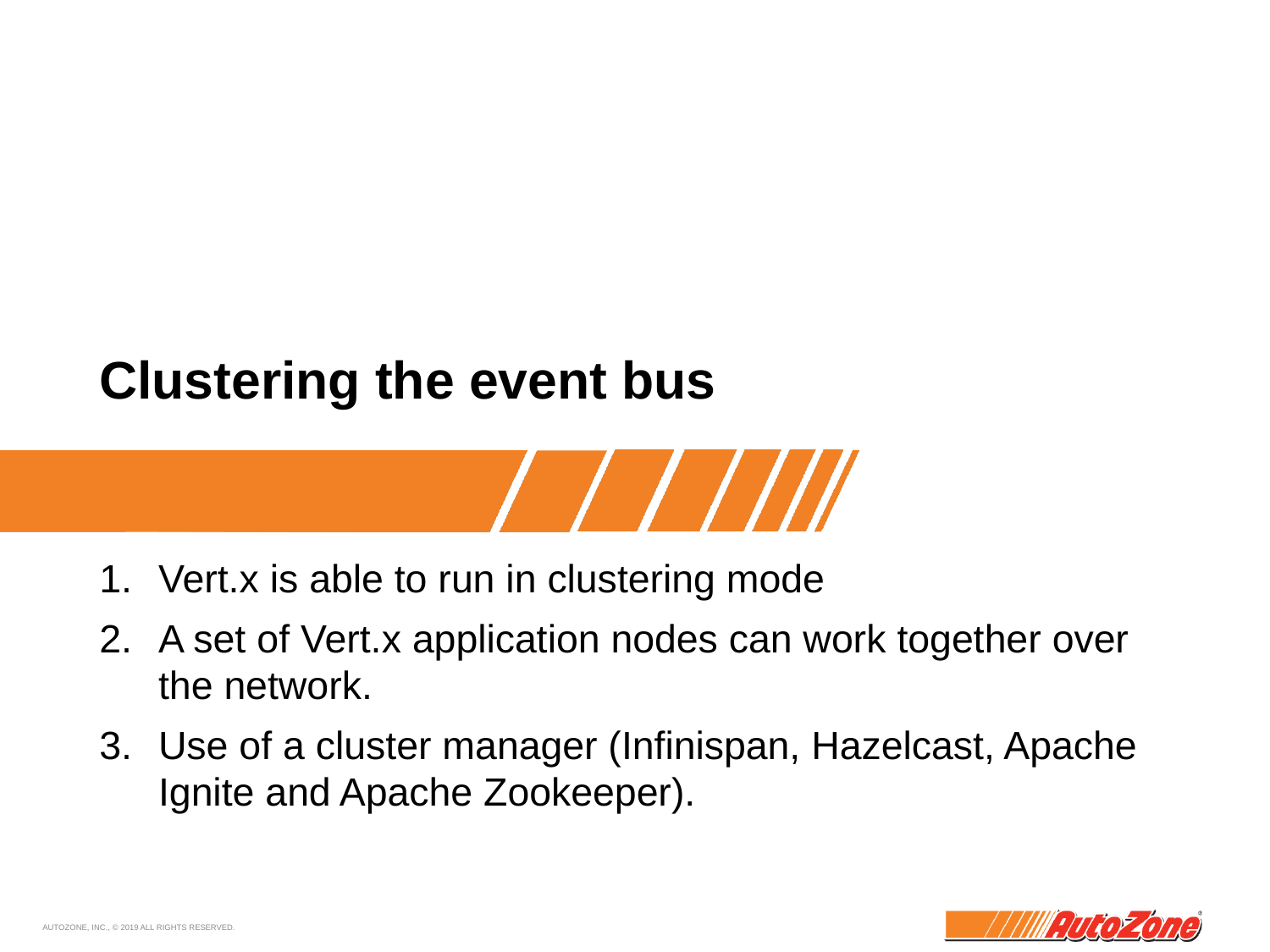

# Clustering the event bus
Vert.x is able to run in clustering mode
A set of Vert.x application nodes can work together over the network.
Use of a cluster manager (Infinispan, Hazelcast, Apache Ignite and Apache Zookeeper).